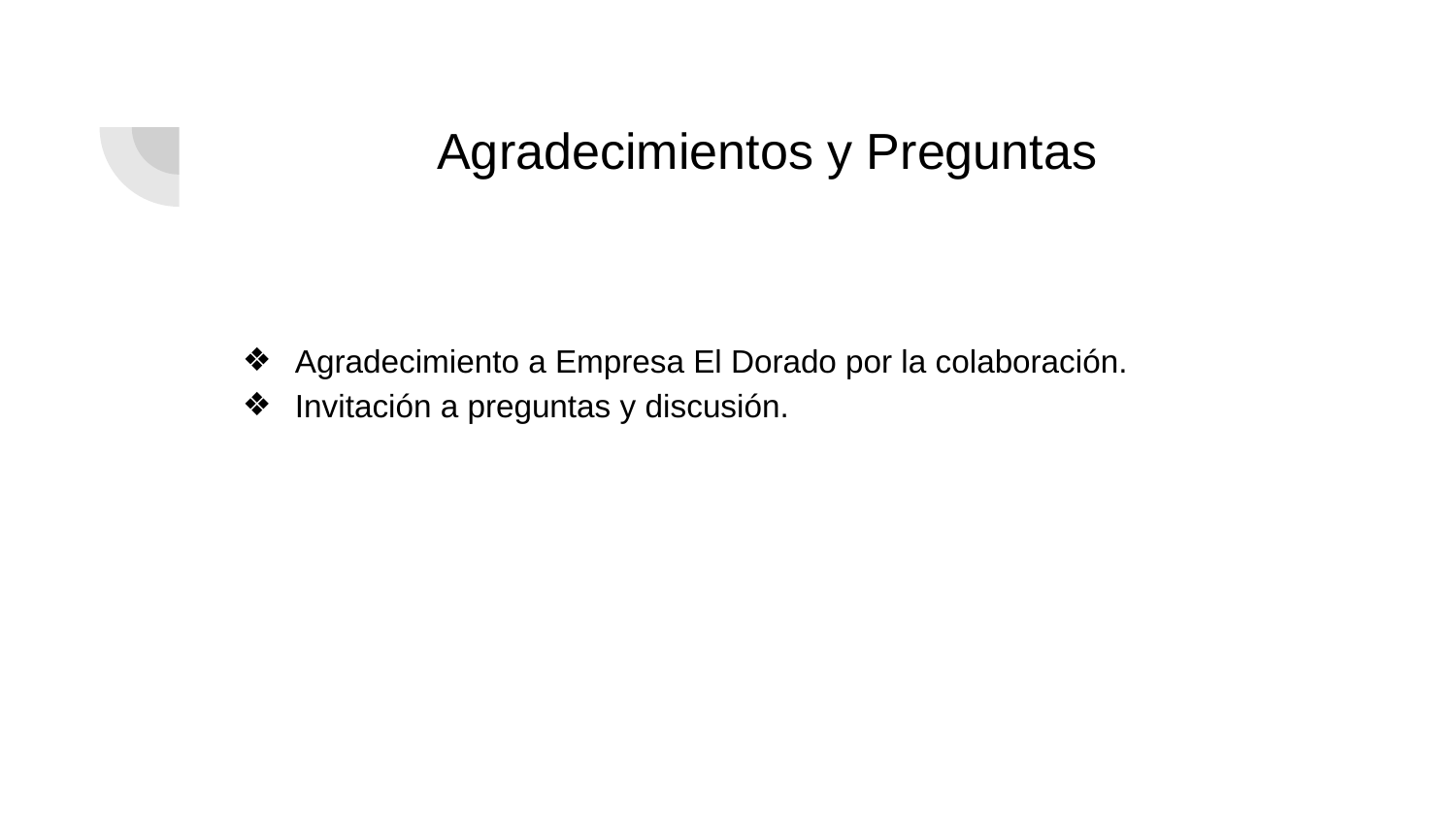

# Agradecimientos y Preguntas
Agradecimiento a Empresa El Dorado por la colaboración.
Invitación a preguntas y discusión.